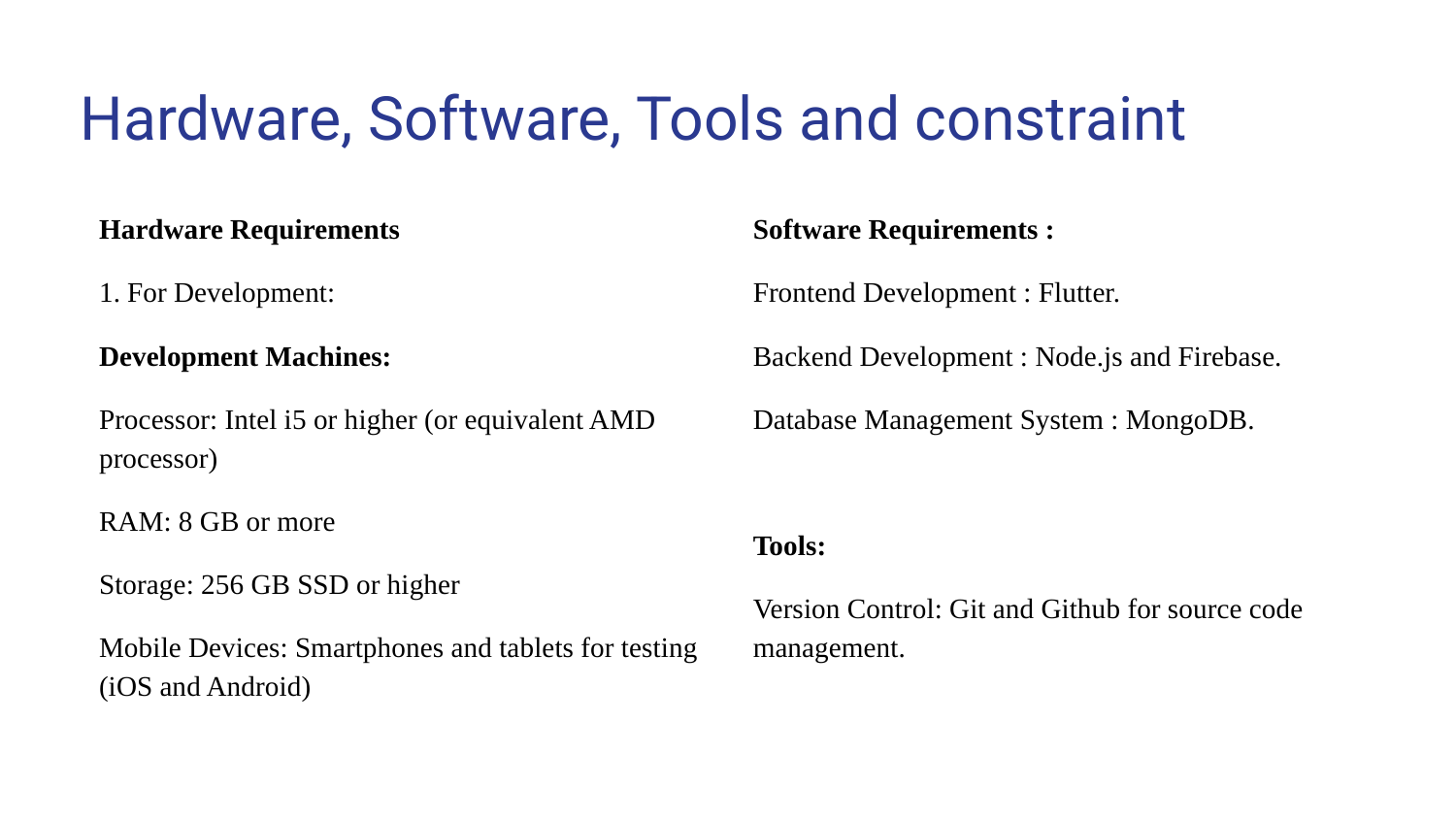

# Hardware, Software, Tools and constraint
Hardware Requirements
1. For Development:
Development Machines:
Processor: Intel i5 or higher (or equivalent AMD processor)
RAM: 8 GB or more
Storage: 256 GB SSD or higher
Mobile Devices: Smartphones and tablets for testing (iOS and Android)

Software Requirements :
Frontend Development : Flutter.
Backend Development : Node.js and Firebase.
Database Management System : MongoDB.

Tools:
Version Control: Git and Github for source code management.